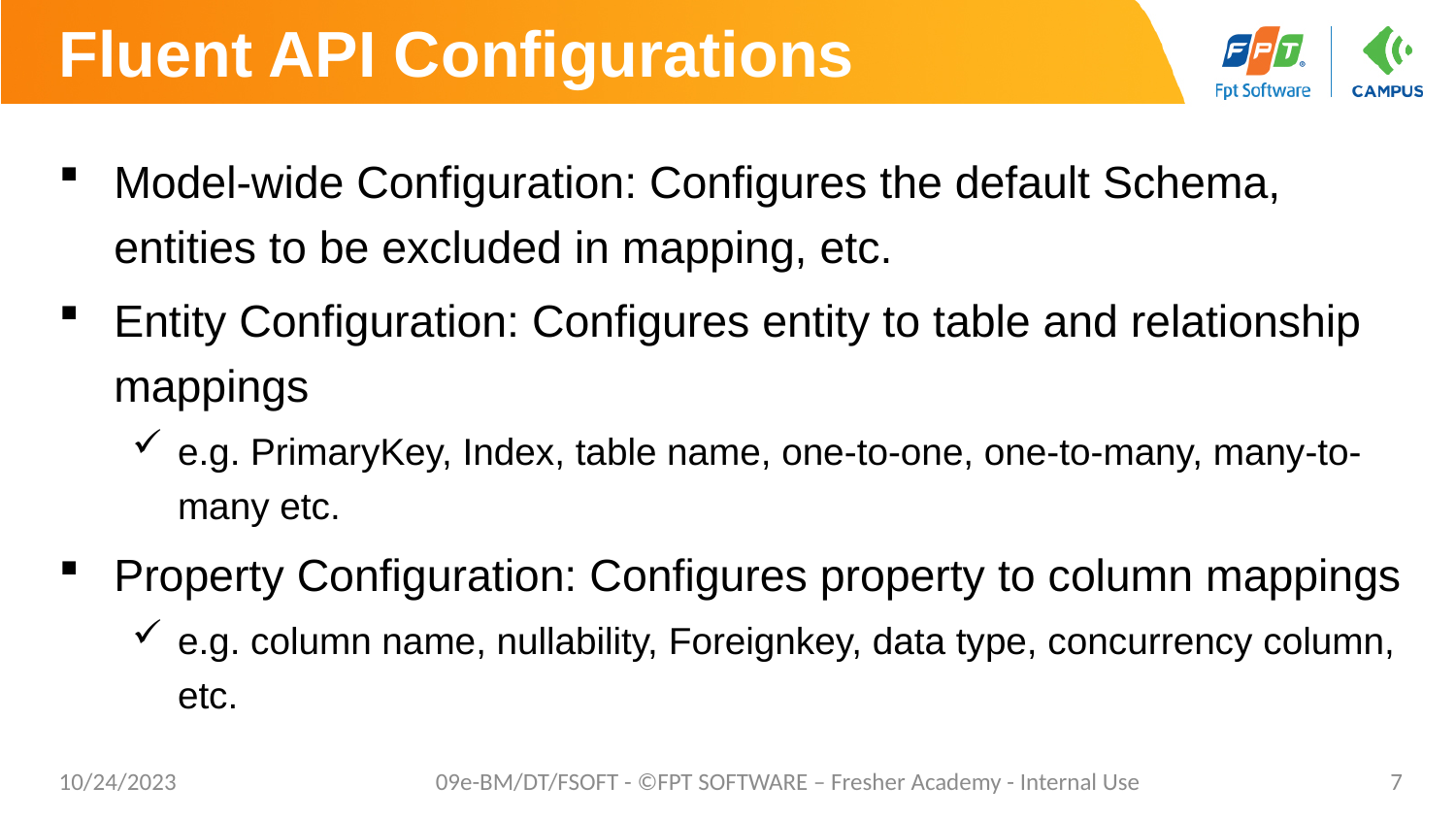

# Fluent API Configurations
Model-wide Configuration: Configures the default Schema, entities to be excluded in mapping, etc.
Entity Configuration: Configures entity to table and relationship mappings
e.g. PrimaryKey, Index, table name, one-to-one, one-to-many, many-to-many etc.
Property Configuration: Configures property to column mappings
e.g. column name, nullability, Foreignkey, data type, concurrency column, etc.
10/24/2023
09e-BM/DT/FSOFT - ©FPT SOFTWARE – Fresher Academy - Internal Use
7